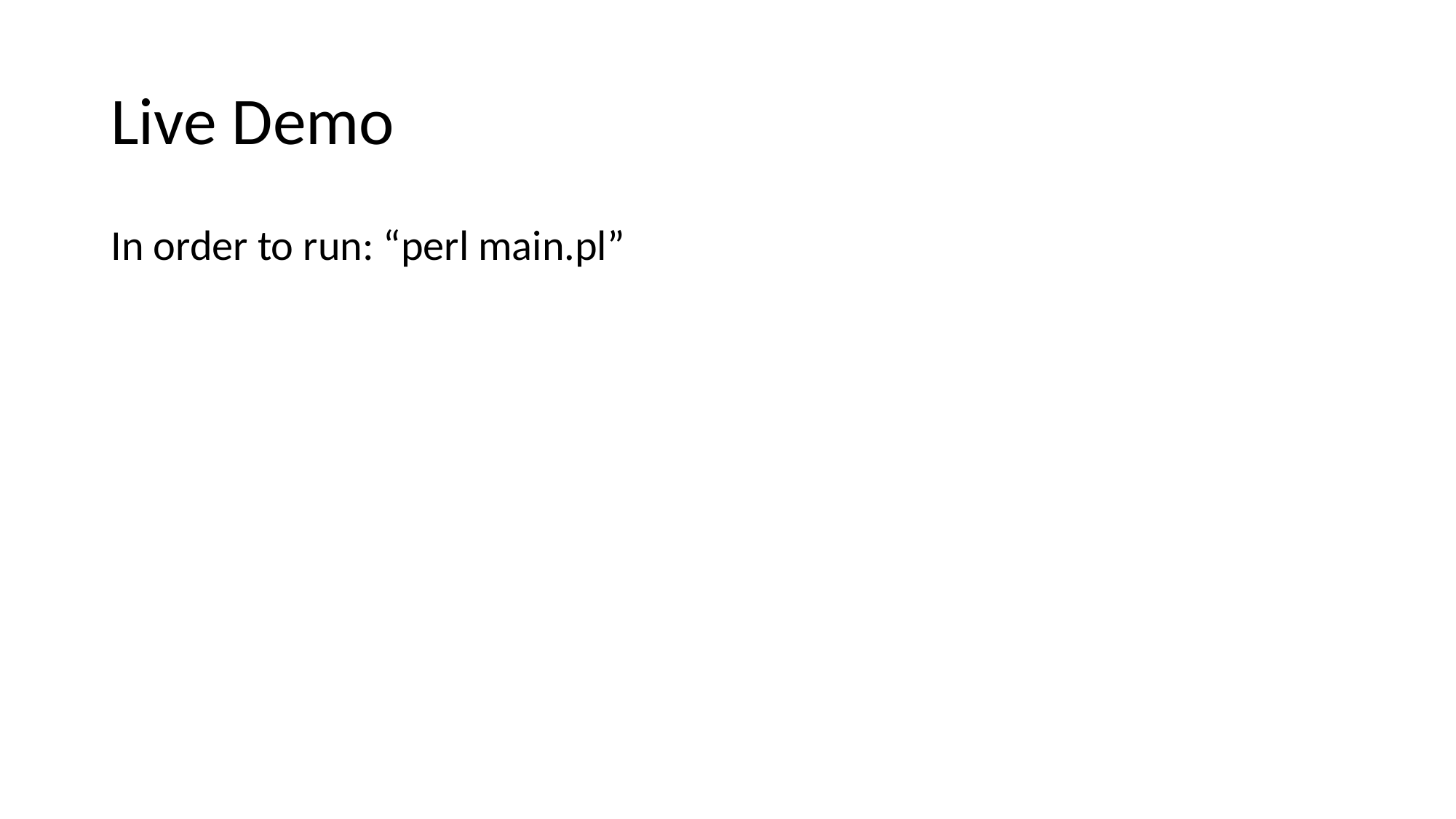

# Live Demo
In order to run: “perl main.pl”